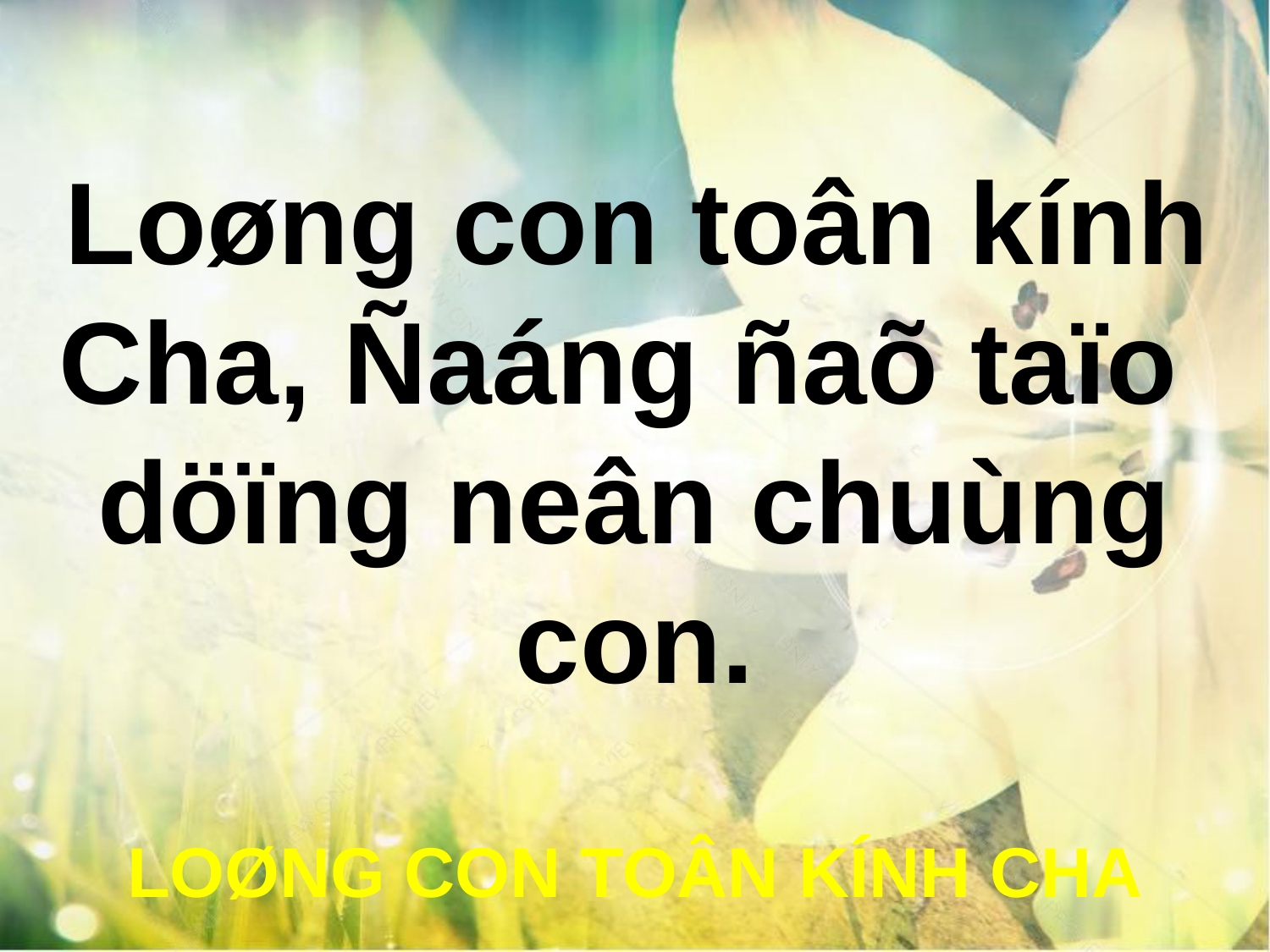

Loøng con toân kính
Cha, Ñaáng ñaõ taïo
döïng neân chuùng con.
LOØNG CON TOÂN KÍNH CHA